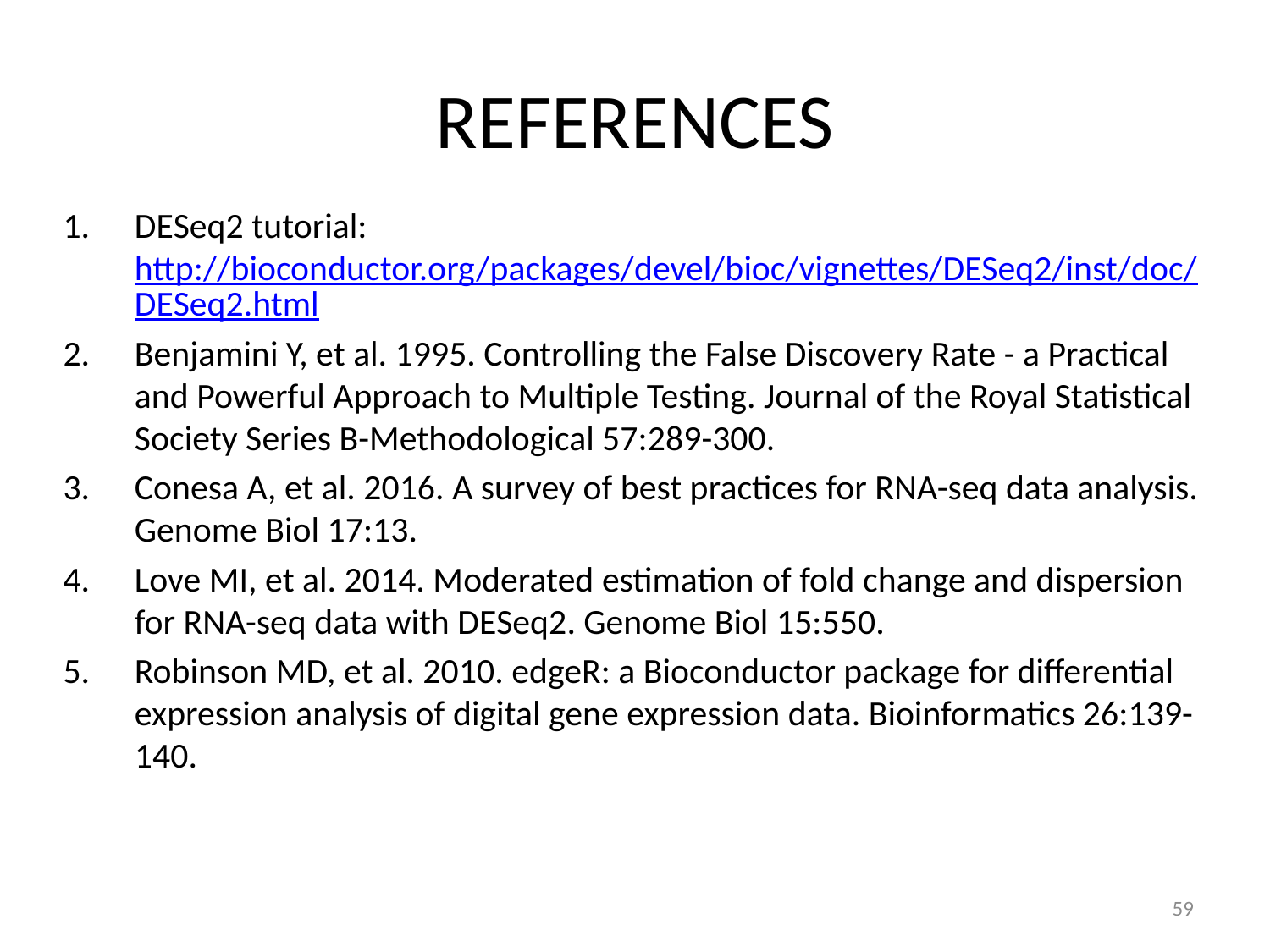

# REFERENCES
DESeq2 tutorial: http://bioconductor.org/packages/devel/bioc/vignettes/DESeq2/inst/doc/DESeq2.html
Benjamini Y, et al. 1995. Controlling the False Discovery Rate - a Practical and Powerful Approach to Multiple Testing. Journal of the Royal Statistical Society Series B-Methodological 57:289-300.
Conesa A, et al. 2016. A survey of best practices for RNA-seq data analysis. Genome Biol 17:13.
Love MI, et al. 2014. Moderated estimation of fold change and dispersion for RNA-seq data with DESeq2. Genome Biol 15:550.
Robinson MD, et al. 2010. edgeR: a Bioconductor package for differential expression analysis of digital gene expression data. Bioinformatics 26:139-140.
59